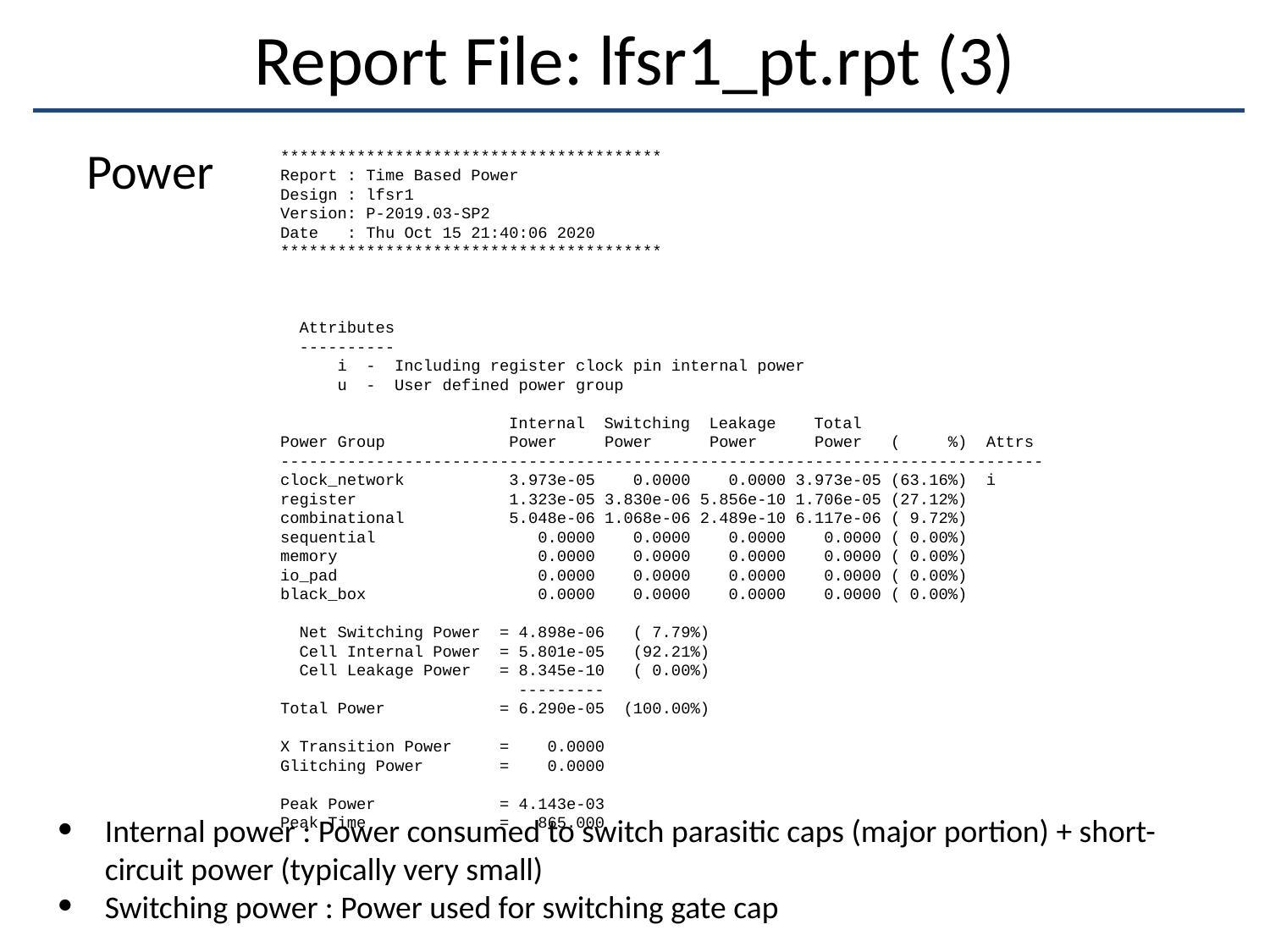

# Report File: lfsr1_pt.rpt (3)
Power
****************************************
Report : Time Based Power
Design : lfsr1
Version: P-2019.03-SP2
Date   : Thu Oct 15 21:40:06 2020
****************************************

  Attributes
  ----------
      i  -  Including register clock pin internal power
      u  -  User defined power group

                        Internal  Switching  Leakage    Total
Power Group             Power     Power      Power      Power   (     %)  Attrs
--------------------------------------------------------------------------------
clock_network           3.973e-05    0.0000    0.0000 3.973e-05 (63.16%)  i
register                1.323e-05 3.830e-06 5.856e-10 1.706e-05 (27.12%)
combinational           5.048e-06 1.068e-06 2.489e-10 6.117e-06 ( 9.72%)
sequential                 0.0000    0.0000    0.0000    0.0000 ( 0.00%)
memory                     0.0000    0.0000    0.0000    0.0000 ( 0.00%)
io_pad                     0.0000    0.0000    0.0000    0.0000 ( 0.00%)
black_box                  0.0000    0.0000    0.0000    0.0000 ( 0.00%)

  Net Switching Power  = 4.898e-06   ( 7.79%)
  Cell Internal Power  = 5.801e-05   (92.21%)
  Cell Leakage Power   = 8.345e-10   ( 0.00%)
                         ---------
Total Power            = 6.290e-05  (100.00%)

X Transition Power     =    0.0000
Glitching Power        =    0.0000

Peak Power             = 4.143e-03
Peak Time              =   865.000
Internal power : Power consumed to switch parasitic caps (major portion) + short-circuit power (typically very small)
Switching power : Power used for switching gate cap